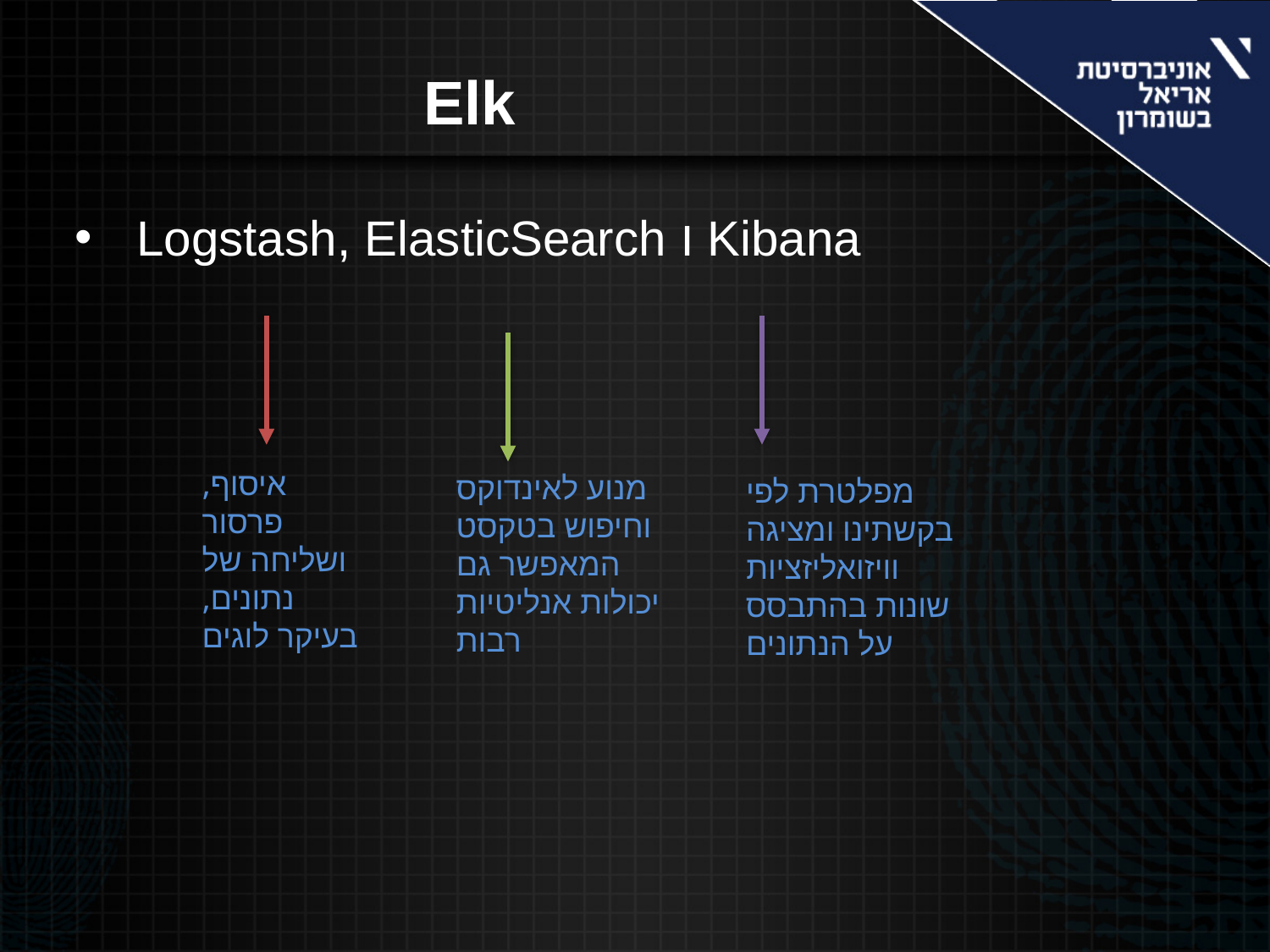

# Elk
 Logstash, ElasticSearch ו Kibana

איסוף, פרסור ושליחה של נתונים, בעיקר לוגים
מנוע לאינדוקס וחיפוש בטקסט המאפשר גם יכולות אנליטיות רבות
מפלטרת לפי בקשתינו ומציגה וויזואליזציות שונות בהתבסס על הנתונים